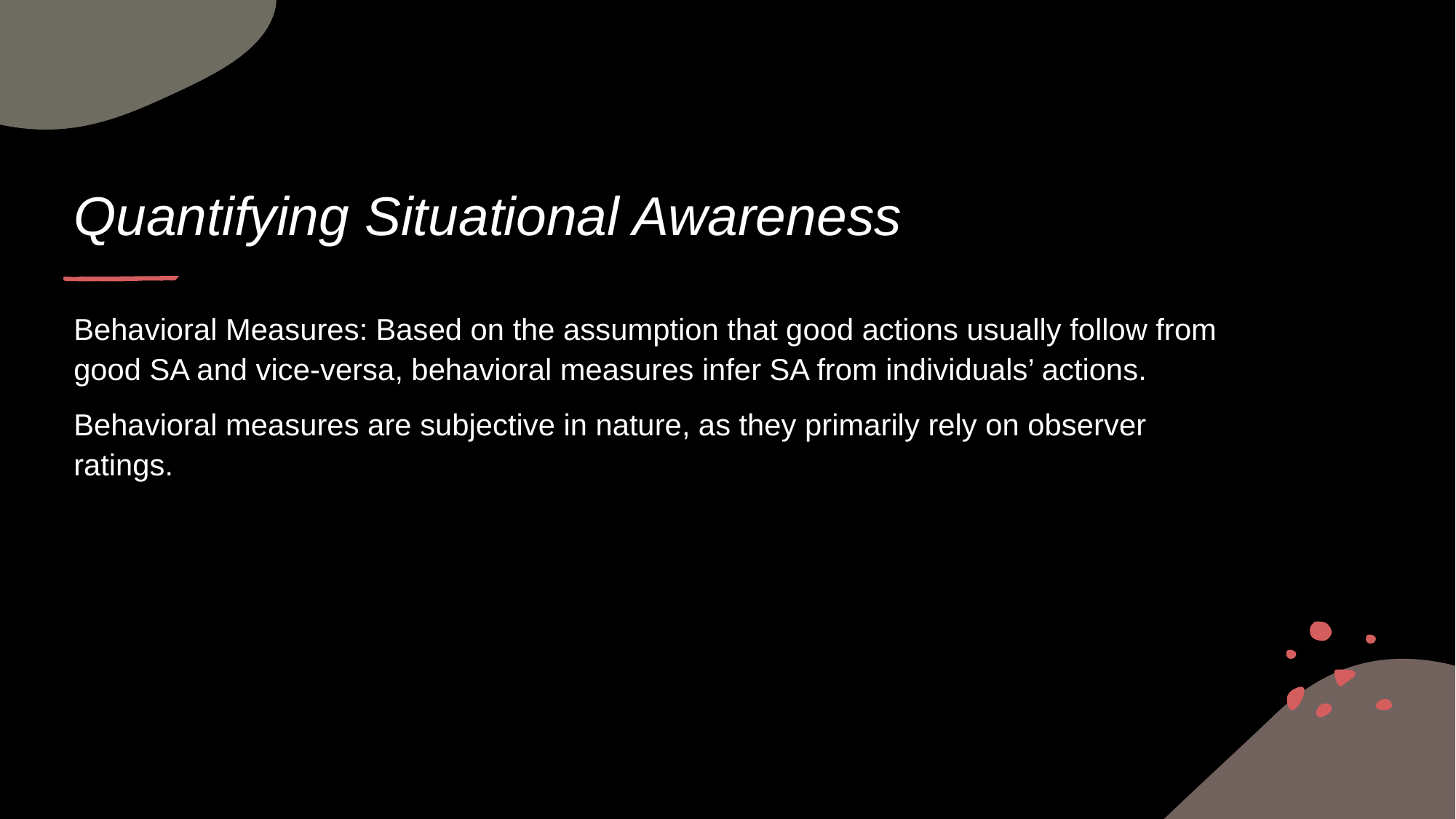

# Quantifying Situational Awareness
Behavioral Measures: Based on the assumption that good actions usually follow from good SA and vice-versa, behavioral measures infer SA from individuals’ actions.
Behavioral measures are subjective in nature, as they primarily rely on observer ratings.